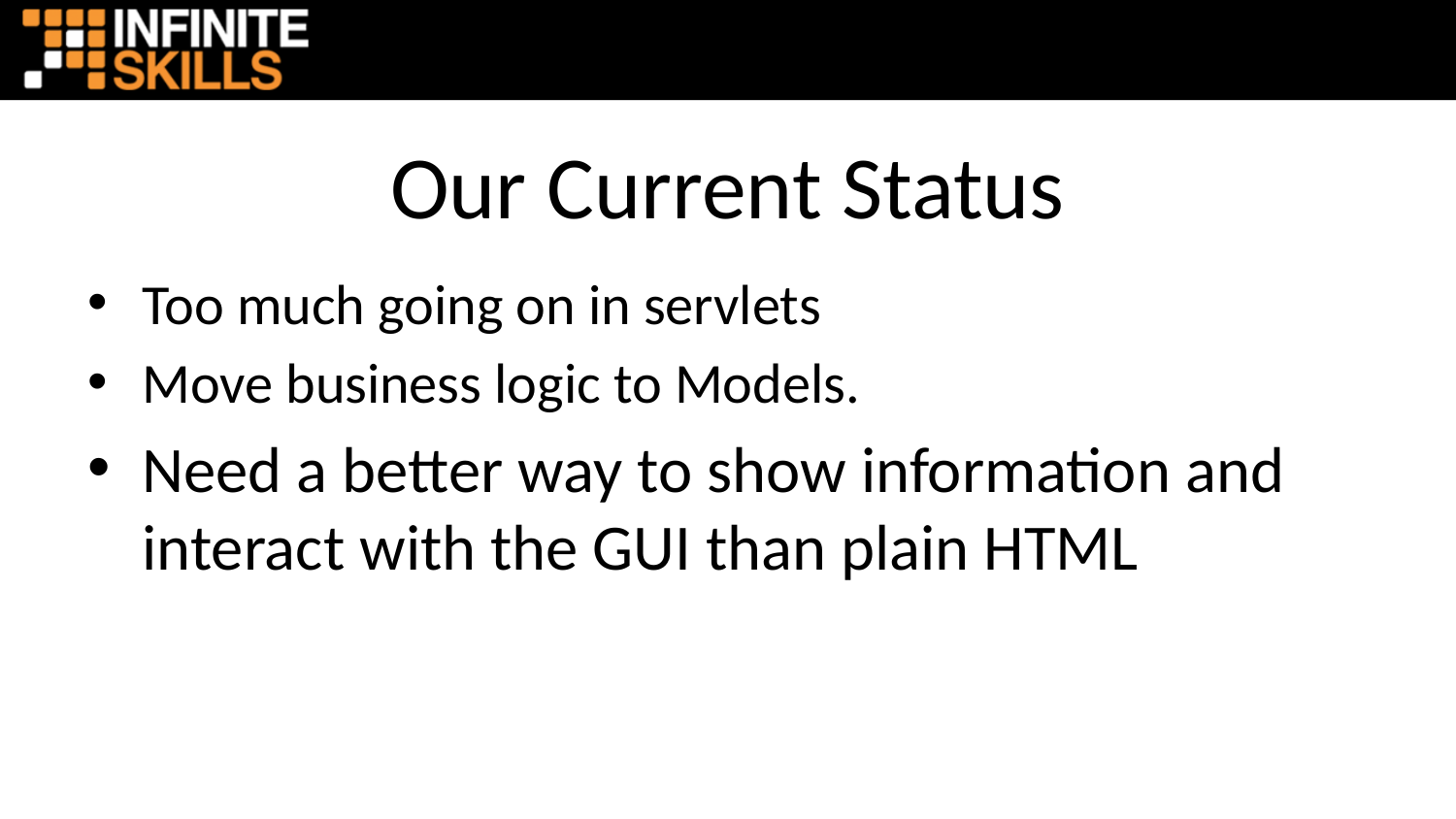

# Our Current Status
Too much going on in servlets
Move business logic to Models.
Need a better way to show information and interact with the GUI than plain HTML